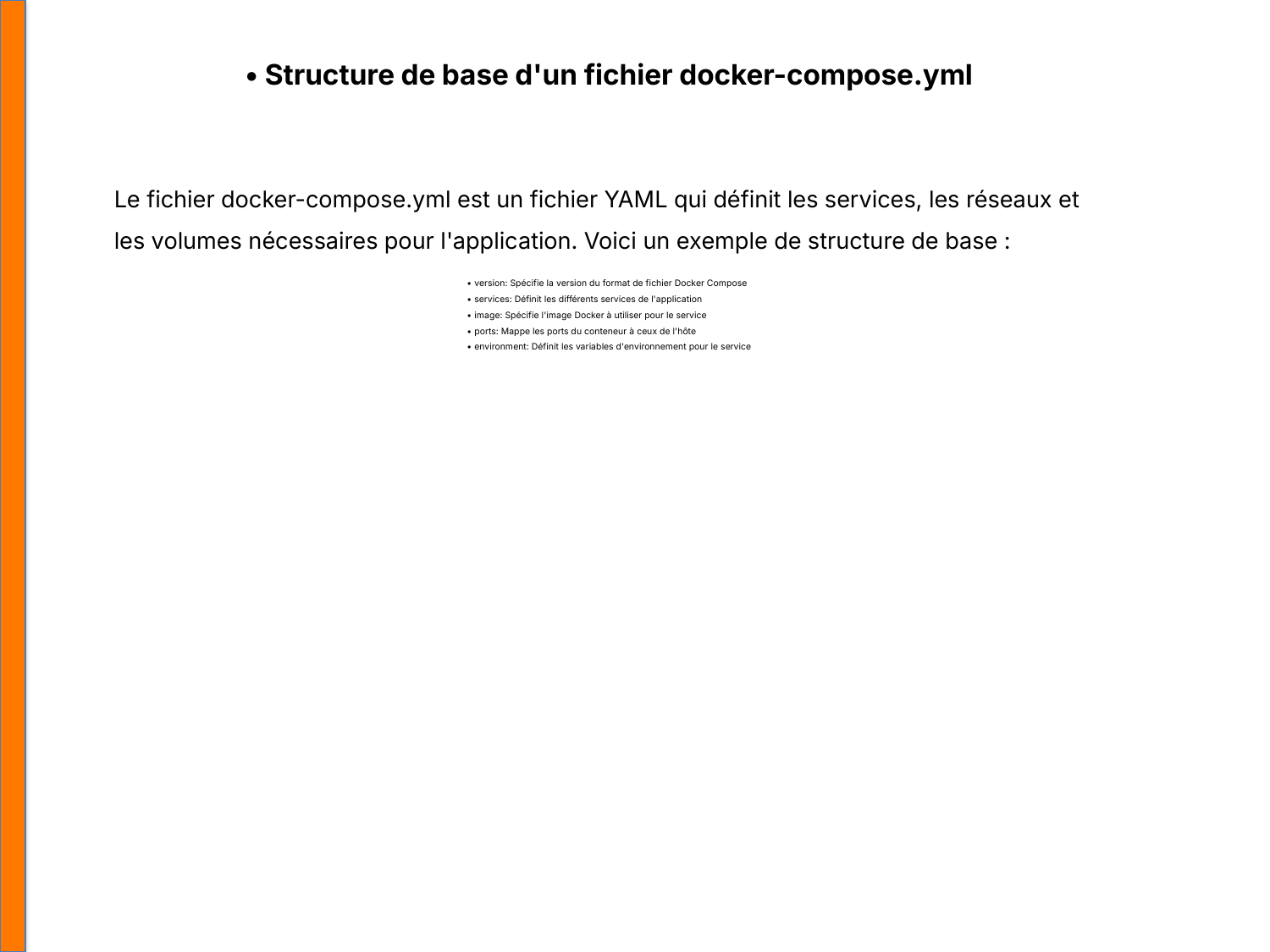

• Structure de base d'un fichier docker-compose.yml

Le fichier docker-compose.yml est un fichier YAML qui définit les services, les réseaux et les volumes nécessaires pour l'application. Voici un exemple de structure de base :

• version: Spécifie la version du format de fichier Docker Compose
• services: Définit les différents services de l'application
• image: Spécifie l'image Docker à utiliser pour le service
• ports: Mappe les ports du conteneur à ceux de l'hôte
• environment: Définit les variables d'environnement pour le service